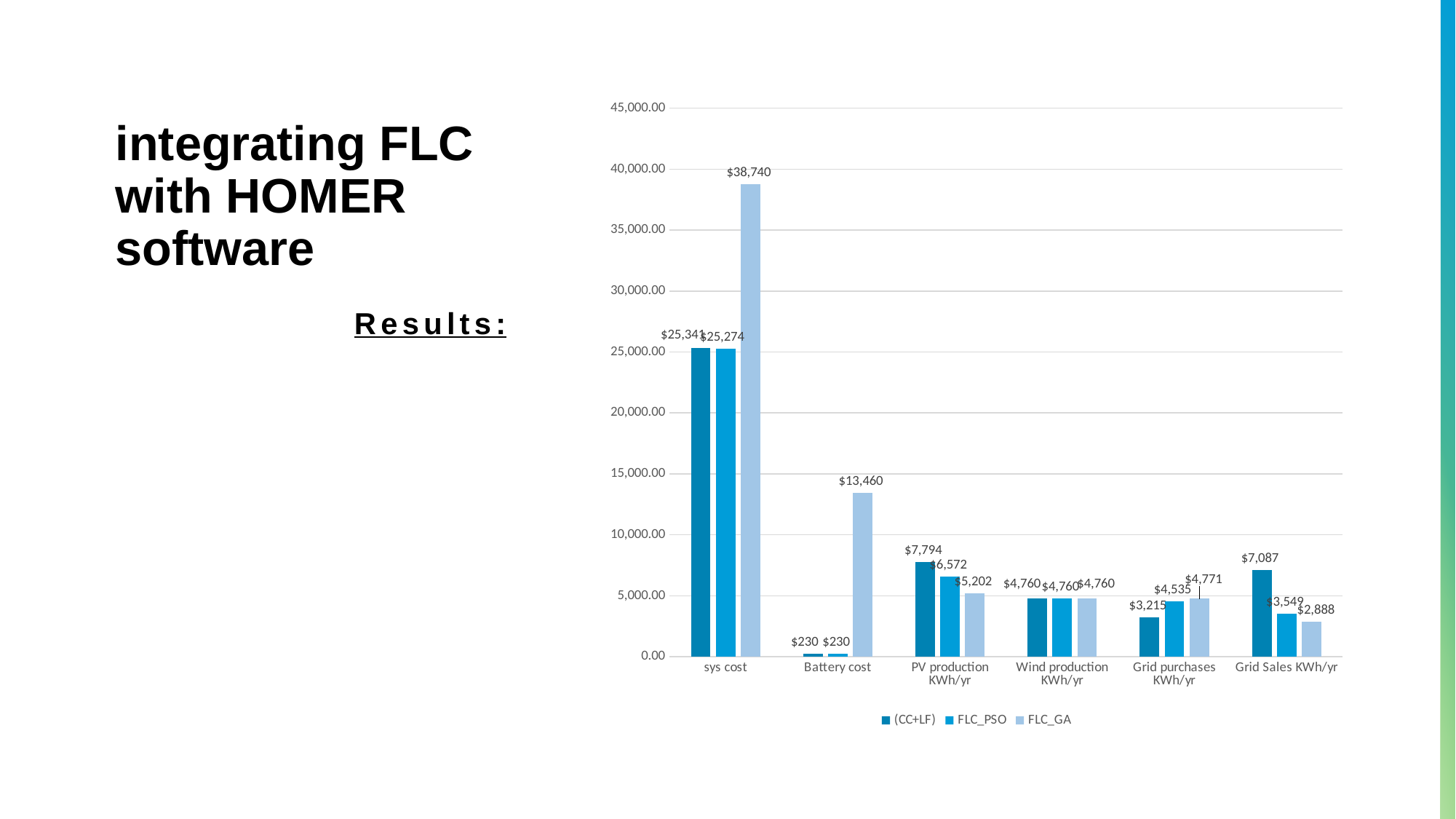

# integrating FLC with HOMER software

### Chart

| Category | (CC+LF) | FLC_PSO | FLC_GA |
|---|---|---|---|
| sys cost | 25341.07 | 25274.32 | 38740.13 |
| Battery cost | 229.93 | 229.93 | 13459.82 |
| PV production KWh/yr | 7794.0 | 6572.0 | 5202.0 |
| Wind production KWh/yr | 4760.0 | 4760.0 | 4760.0 |
| Grid purchases KWh/yr | 3215.0 | 4535.0 | 4771.0 |
| Grid Sales KWh/yr | 7087.0 | 3549.0 | 2888.0 |
Results: